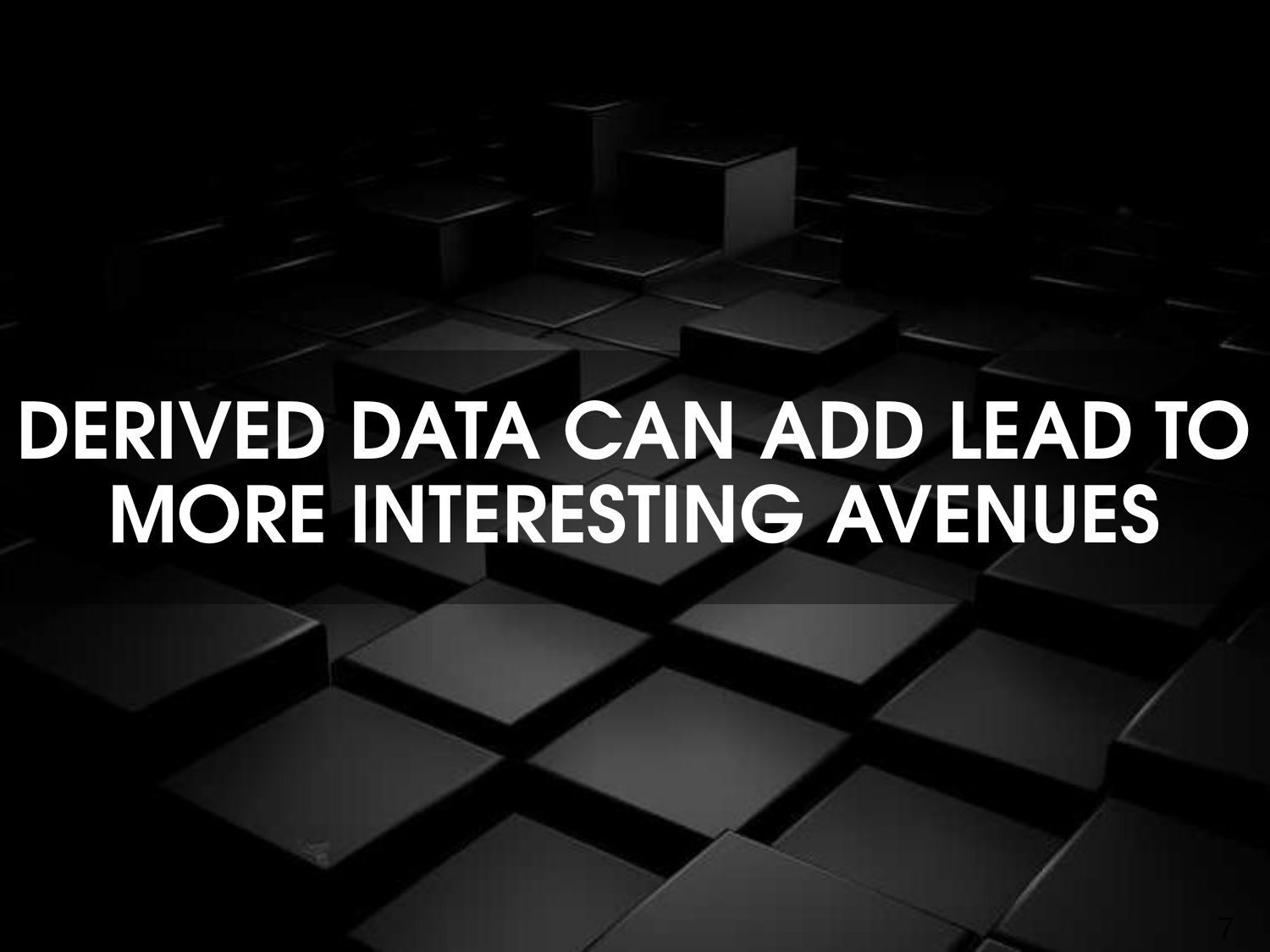

# Derived data can add lead to more interesting avenues
7